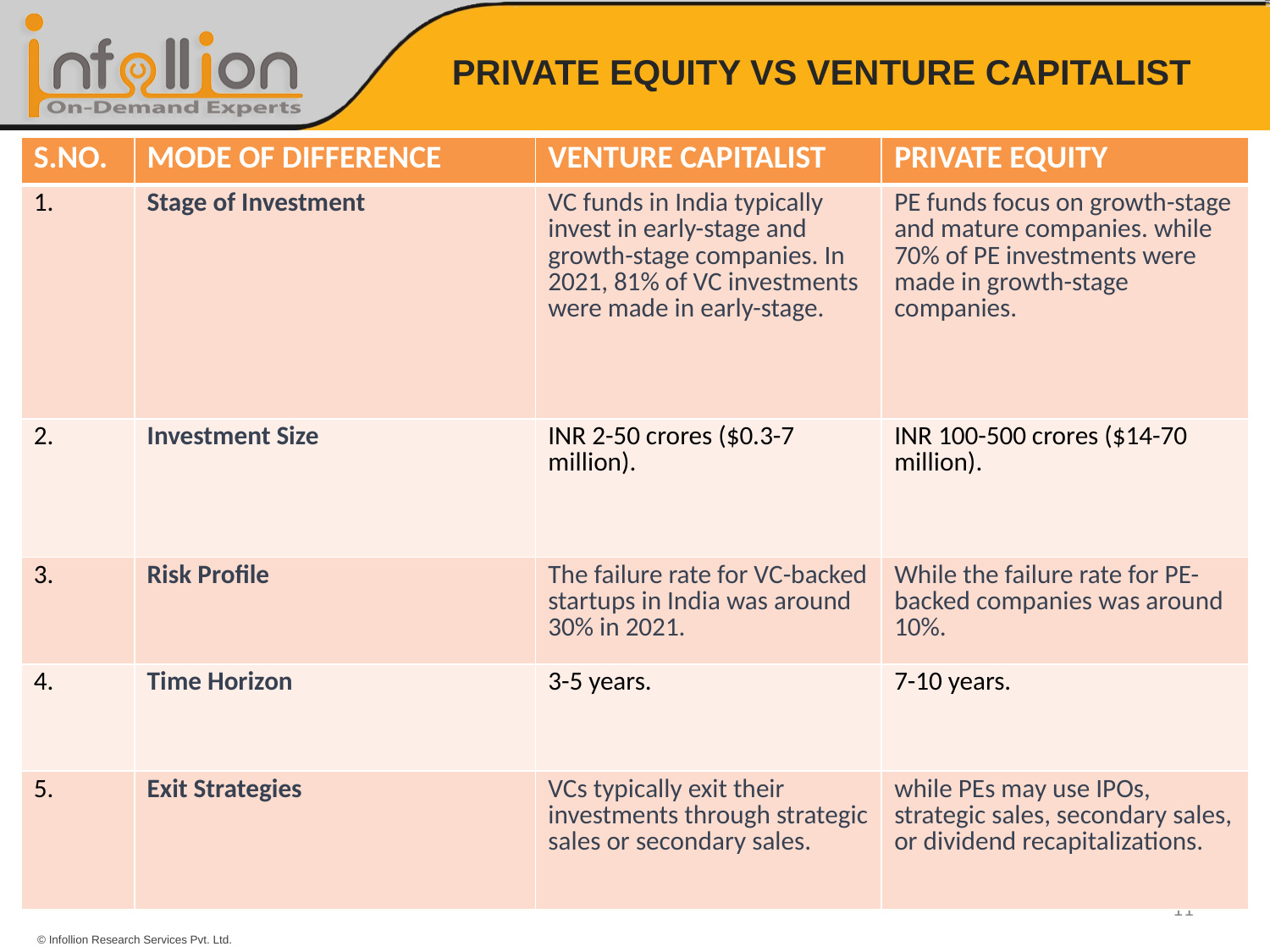

# PRIVATE EQUITY VS VENTURE CAPITALIST
| S.NO. | MODE OF DIFFERENCE | VENTURE CAPITALIST | PRIVATE EQUITY |
| --- | --- | --- | --- |
| 1. | Stage of Investment | VC funds in India typically invest in early-stage and growth-stage companies. In 2021, 81% of VC investments were made in early-stage. | PE funds focus on growth-stage and mature companies. while 70% of PE investments were made in growth-stage companies. |
| 2. | Investment Size | INR 2-50 crores ($0.3-7 million). | INR 100-500 crores ($14-70 million). |
| 3. | Risk Profile | The failure rate for VC-backed startups in India was around 30% in 2021. | While the failure rate for PE-backed companies was around 10%. |
| 4. | Time Horizon | 3-5 years. | 7-10 years. |
| 5. | Exit Strategies | VCs typically exit their investments through strategic sales or secondary sales. | while PEs may use IPOs, strategic sales, secondary sales, or dividend recapitalizations. |
11